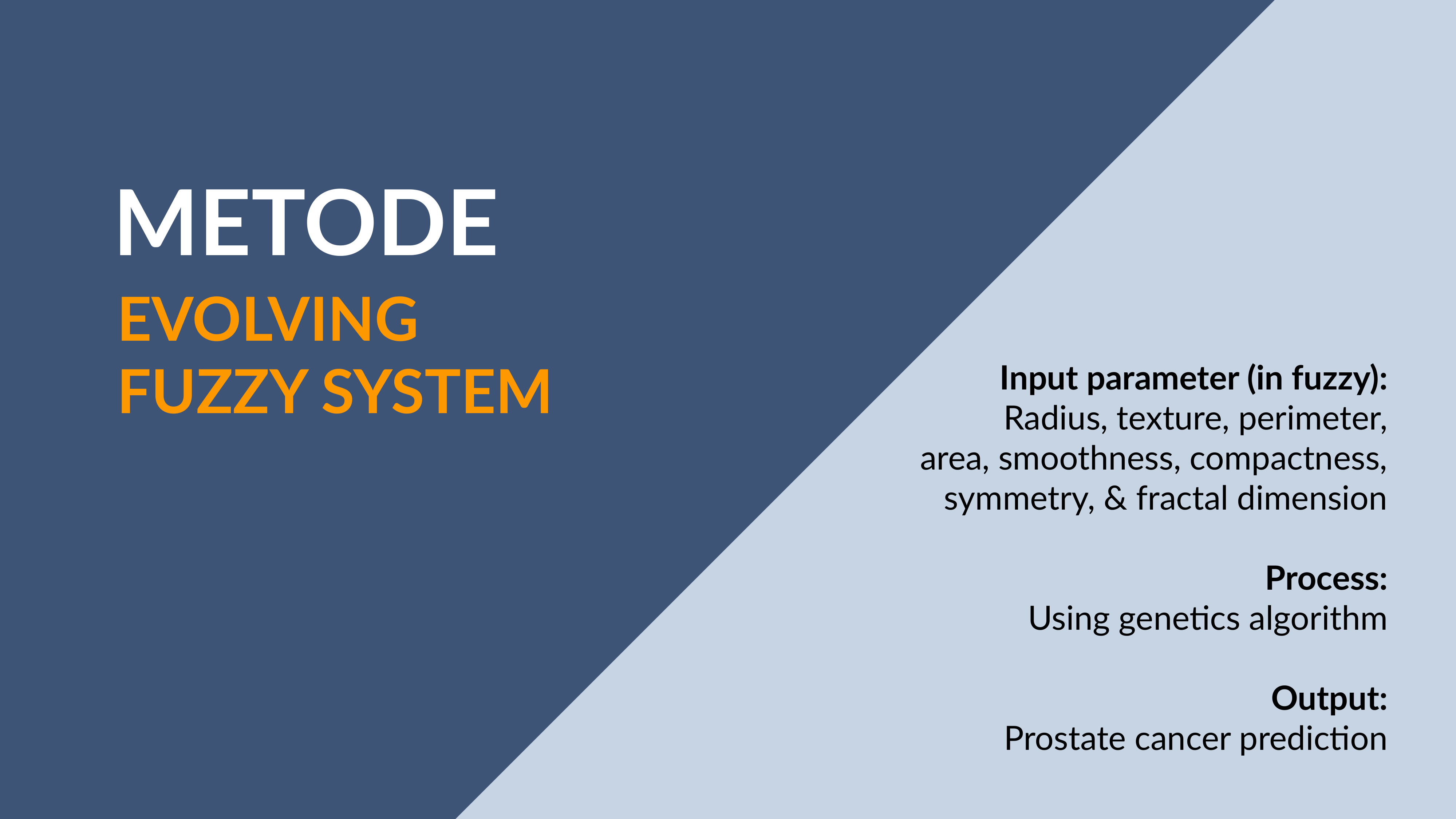

radius
texture
perimeter
area
smoothness
compactness
symmetry
fractal_dimension

METODE
EVOLVING
FUZZY SYSTEM
Input parameter (in fuzzy):
Radius, texture, perimeter,
area, smoothness, compactness,
symmetry, & fractal dimension

Process:
Using genetics algorithm

Output:
Prostate cancer prediction